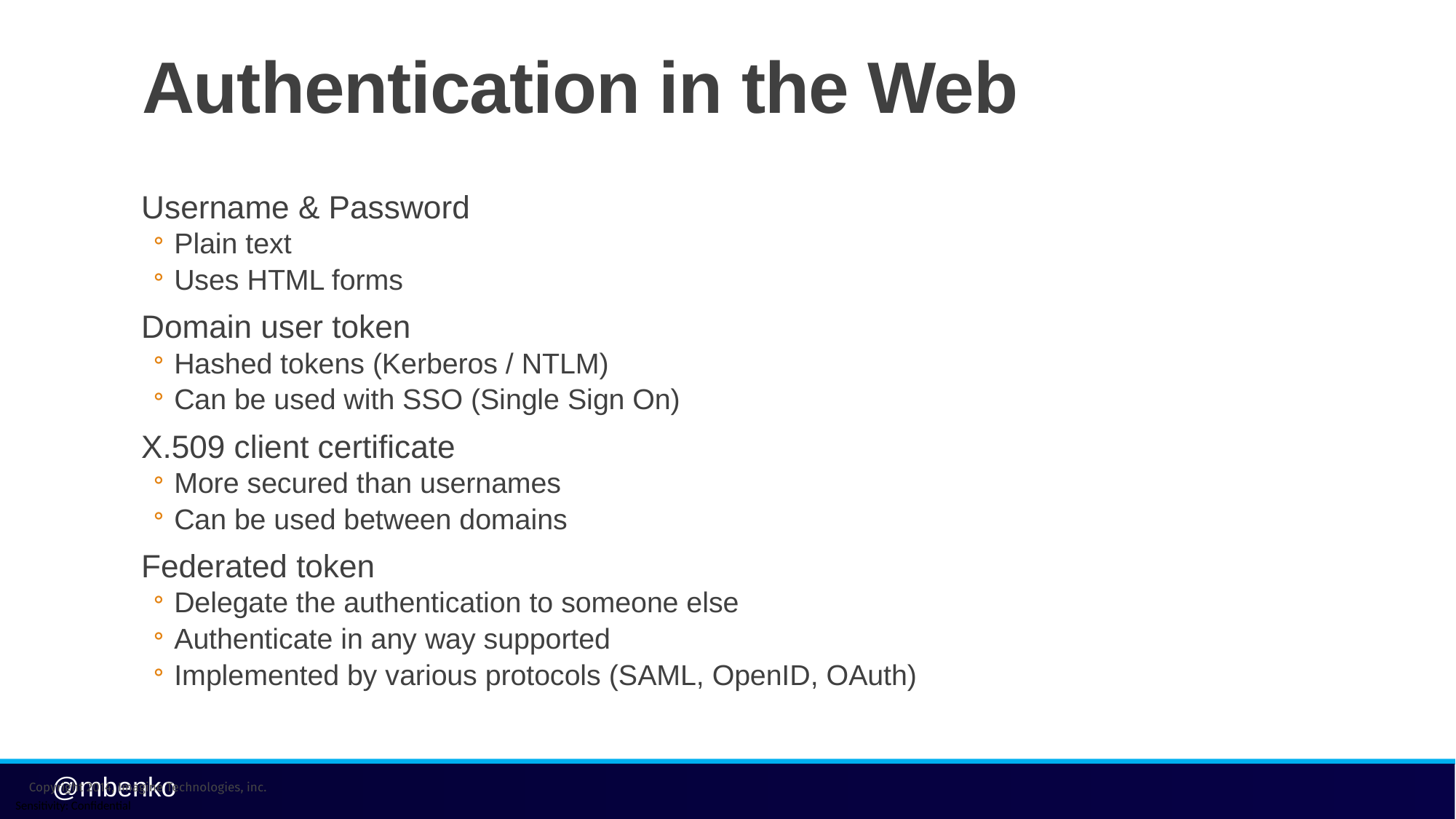

# Authentication in the Web
Username & Password
Plain text
Uses HTML forms
Domain user token
Hashed tokens (Kerberos / NTLM)
Can be used with SSO (Single Sign On)
X.509 client certificate
More secured than usernames
Can be used between domains
Federated token
Delegate the authentication to someone else
Authenticate in any way supported
Implemented by various protocols (SAML, OpenID, OAuth)

Copyright 2014, Imagine Technologies, inc.